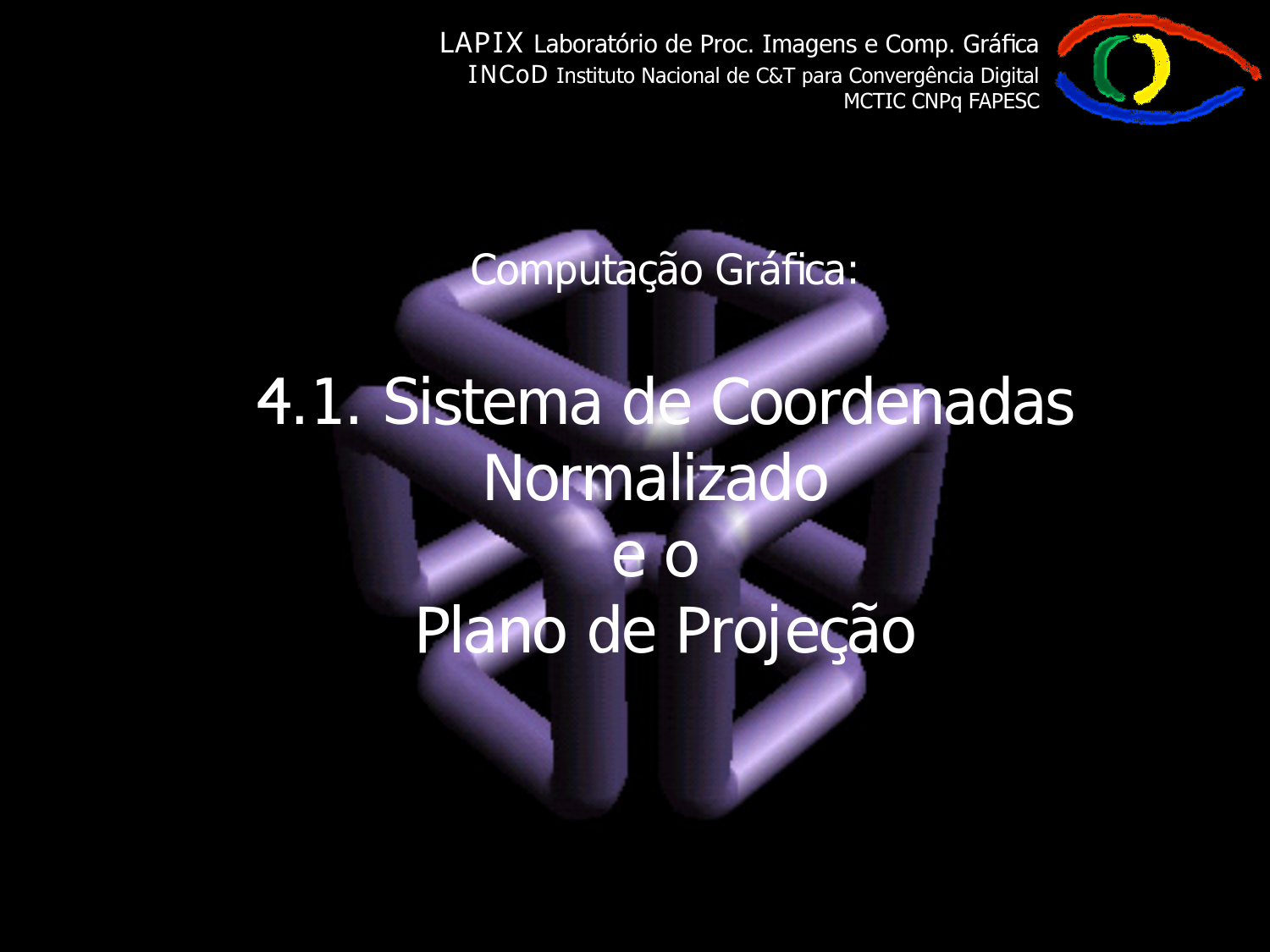

Computação Gráfica:
4.1. Sistema de Coordenadas Normalizado
e o
Plano de Projeção